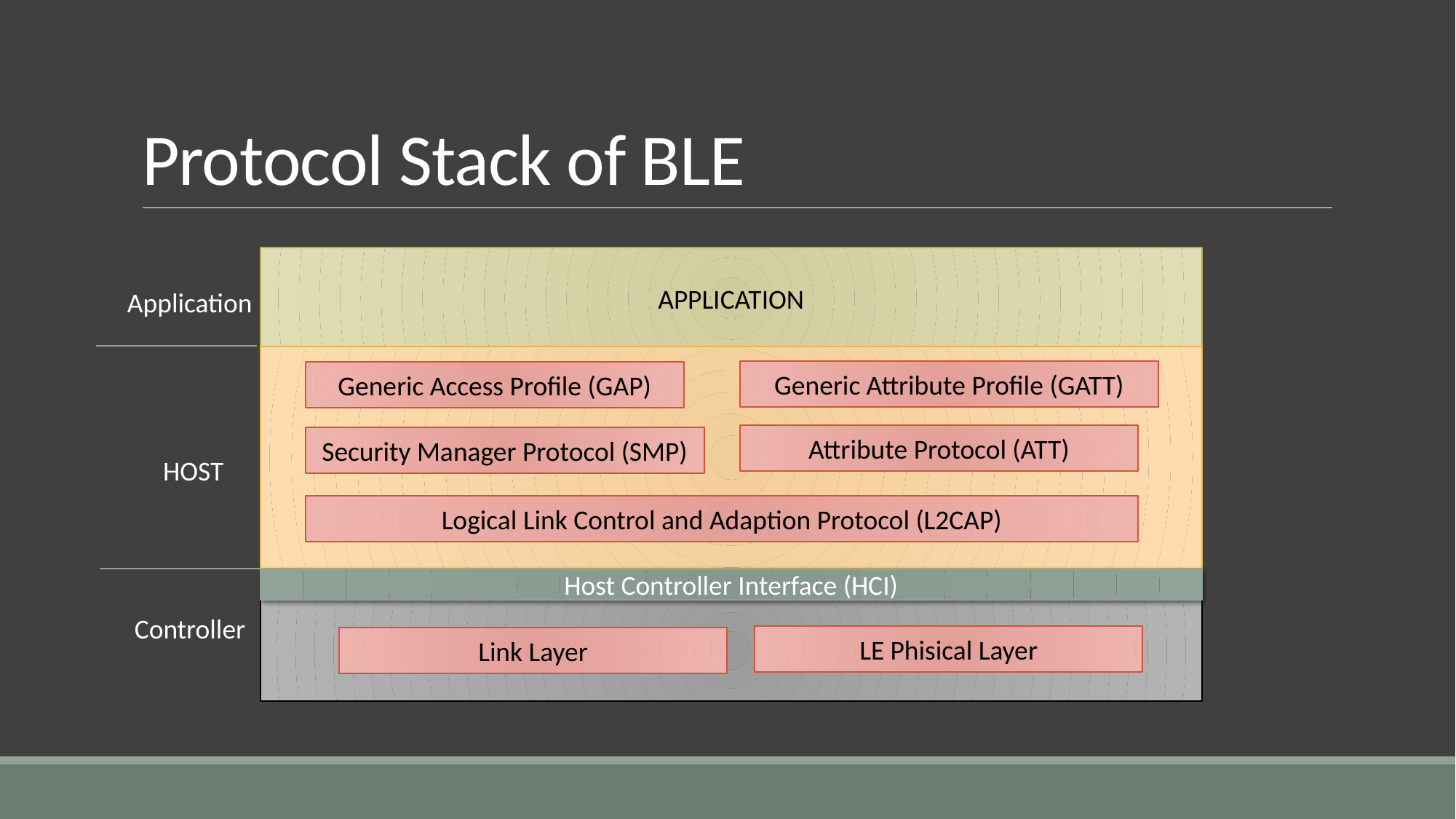

# Protocol Stack of BLE
APPLICATION

Generic Attribute Profile (GATT)
Generic Access Profile (GAP)
Attribute Protocol (ATT)
Security Manager Protocol (SMP)
Logical Link Control and Adaption Protocol (L2CAP)
Host Controller Interface (HCI)

LE Phisical Layer
Link Layer
Application
HOST
Controller